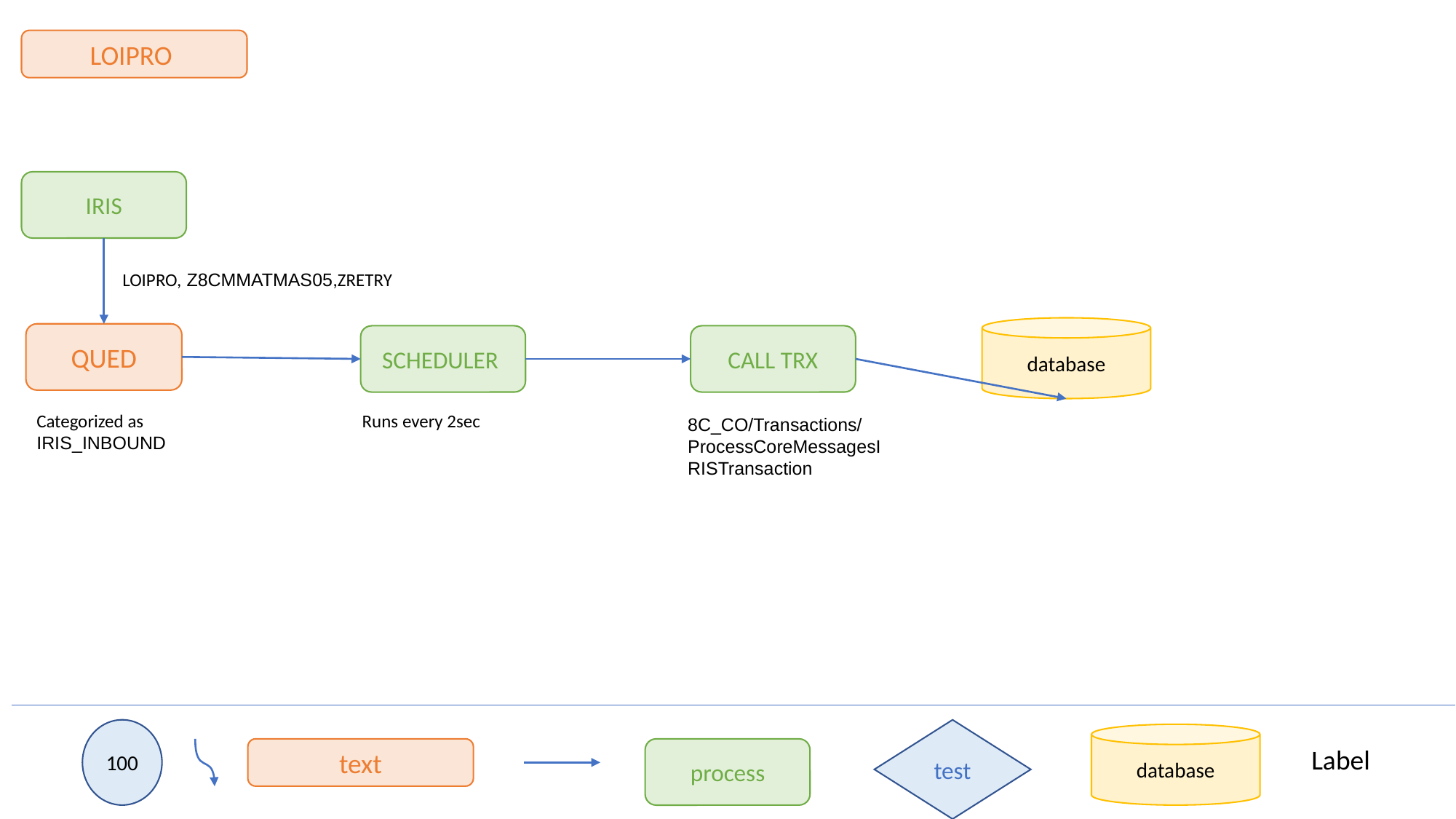

LOIPRO
IRIS
LOIPRO, Z8CMMATMAS05,ZRETRY
database
QUED
SCHEDULER
CALL TRX
Categorized as IRIS_INBOUND
Runs every 2sec
8C_CO/Transactions/ProcessCoreMessagesIRISTransaction
100
test
database
Label
text
process